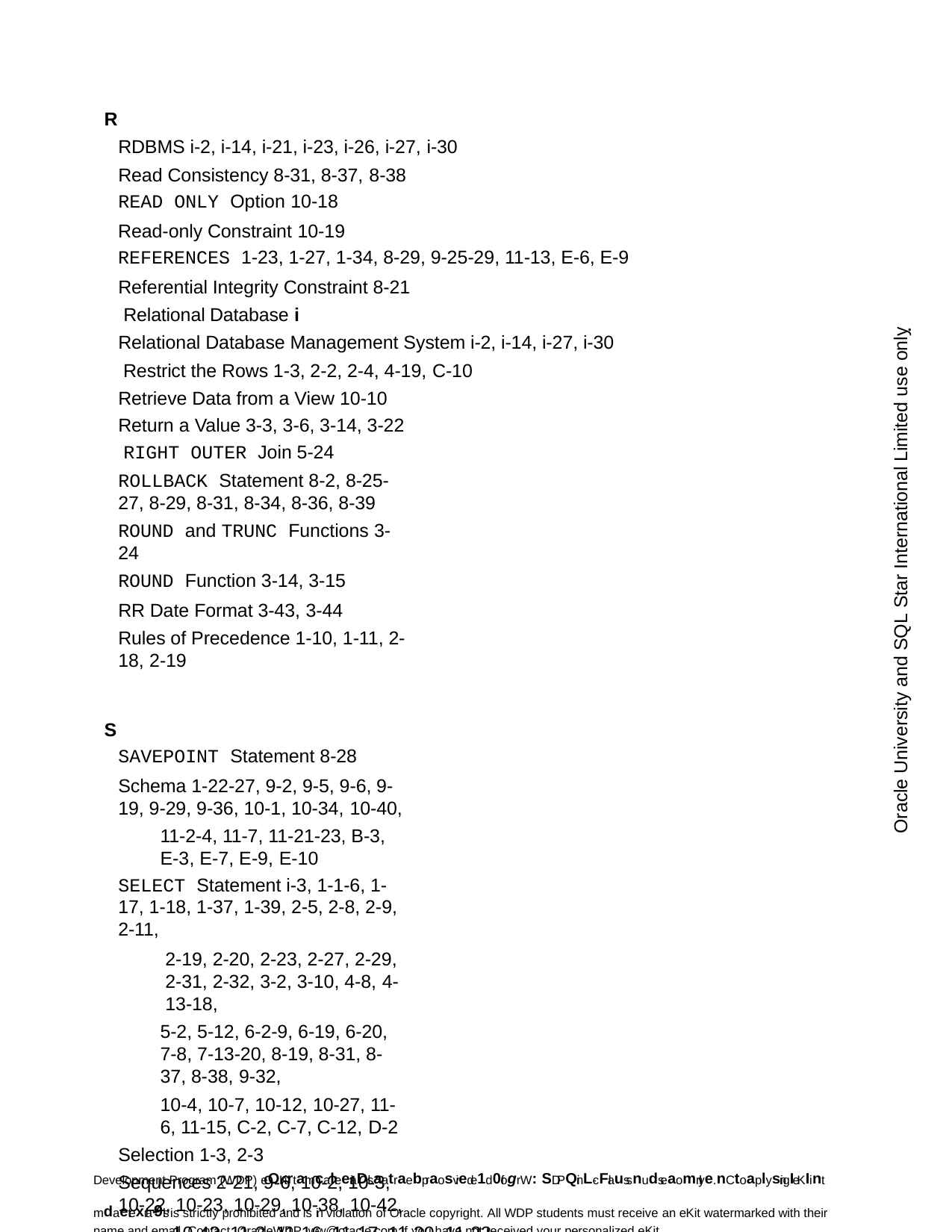

R
RDBMS i-2, i-14, i-21, i-23, i-26, i-27, i-30
Read Consistency 8-31, 8-37, 8-38
READ ONLY Option 10-18
Read-only Constraint 10-19
REFERENCES 1-23, 1-27, 1-34, 8-29, 9-25-29, 11-13, E-6, E-9
Referential Integrity Constraint 8-21  Relational Database i
Relational Database Management System i-2, i-14, i-27, i-30  Restrict the Rows 1-3, 2-2, 2-4, 4-19, C-10
Retrieve Data from a View 10-10  Return a Value 3-3, 3-6, 3-14, 3-22  RIGHT OUTER Join 5-24
ROLLBACK Statement 8-2, 8-25-27, 8-29, 8-31, 8-34, 8-36, 8-39
ROUND and TRUNC Functions 3-24
ROUND Function 3-14, 3-15
RR Date Format 3-43, 3-44
Rules of Precedence 1-10, 1-11, 2-18, 2-19

S
SAVEPOINT Statement 8-28
Schema 1-22-27, 9-2, 9-5, 9-6, 9-19, 9-29, 9-36, 10-1, 10-34, 10-40,
11-2-4, 11-7, 11-21-23, B-3, E-3, E-7, E-9, E-10
SELECT Statement i-3, 1-1-6, 1-17, 1-18, 1-37, 1-39, 2-5, 2-8, 2-9, 2-11,
2-19, 2-20, 2-23, 2-27, 2-29, 2-31, 2-32, 3-2, 3-10, 4-8, 4-13-18,
5-2, 5-12, 6-2-9, 6-19, 6-20, 7-8, 7-13-20, 8-19, 8-31, 8-37, 8-38, 9-32,
10-4, 10-7, 10-12, 10-27, 11-6, 11-15, C-2, C-7, C-12, D-2
Selection 1-3, 2-3
Sequences 2-21, 9-6, 10-2, 10-3, 10-22, 10-23, 10-29, 10-38, 10-42,
10-43, 11-3, 11-16, 11-17, 11-20, 11-23
Set operators 7-1, 7-2, 7-3, 7-17, 7-18, 7-23, 7-24
SET VERIFY ON 2-30
Sets of Rows 4-3  SGA i-27
Oracle University and SQL Star International Limited use onlyฺ
Development Program (WDP) eOKirtamcalteeriaDlsaatraebpraosviede1d 0fogr W: SDPQinL-cFlaussnudseaomnlye.nCtoaplysingI eKIint mdaetexria-9ls is strictly prohibited and is in  violation of Oracle copyright. All WDP students must receive an eKit watermarked with their name and email. Contact  OracleWDP_ww@oracle.com if you have not received your personalized eKit.